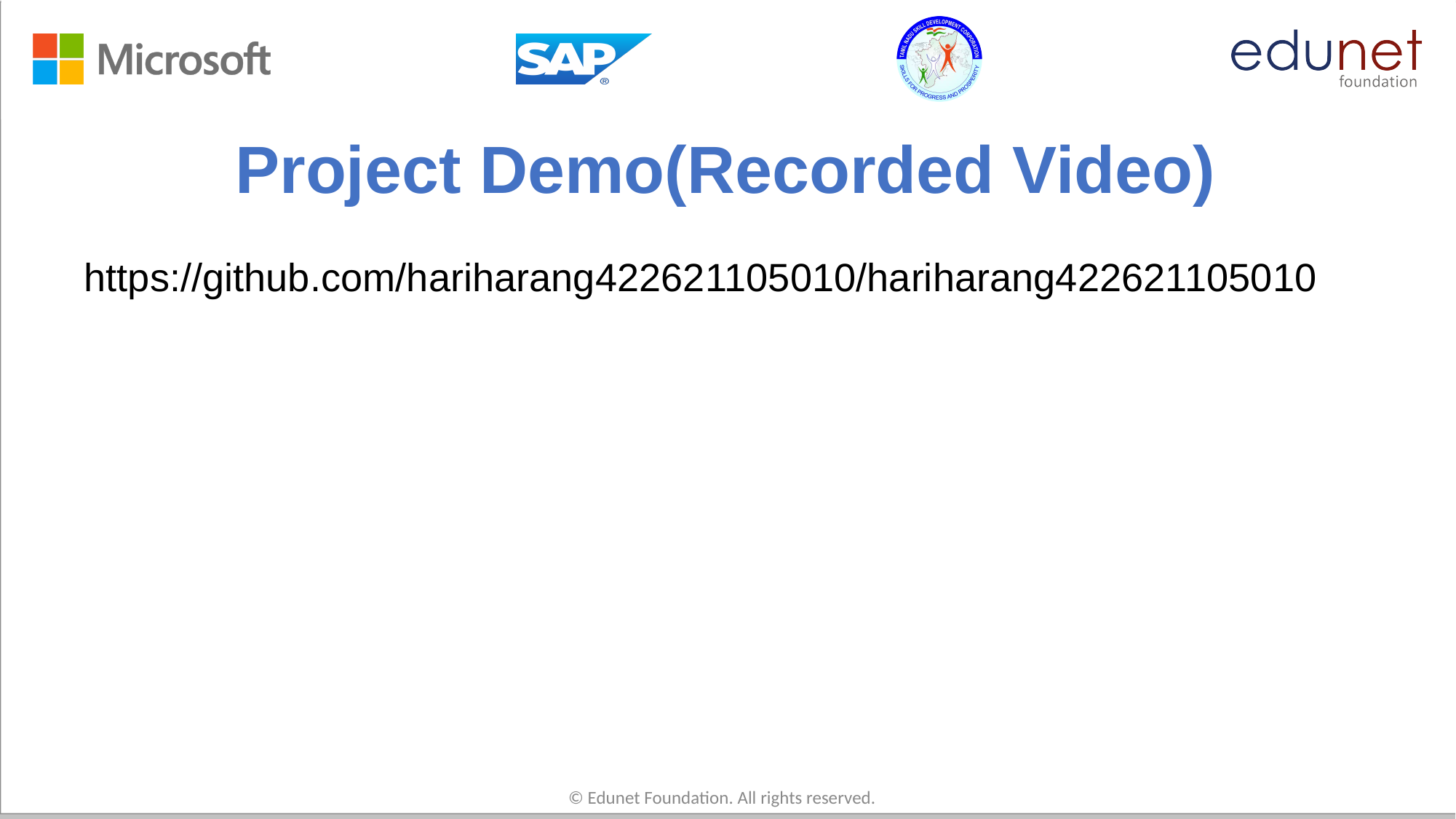

# Project Demo(Recorded Video)
https://github.com/hariharang422621105010/hariharang422621105010

© Edunet Foundation. All rights reserved.